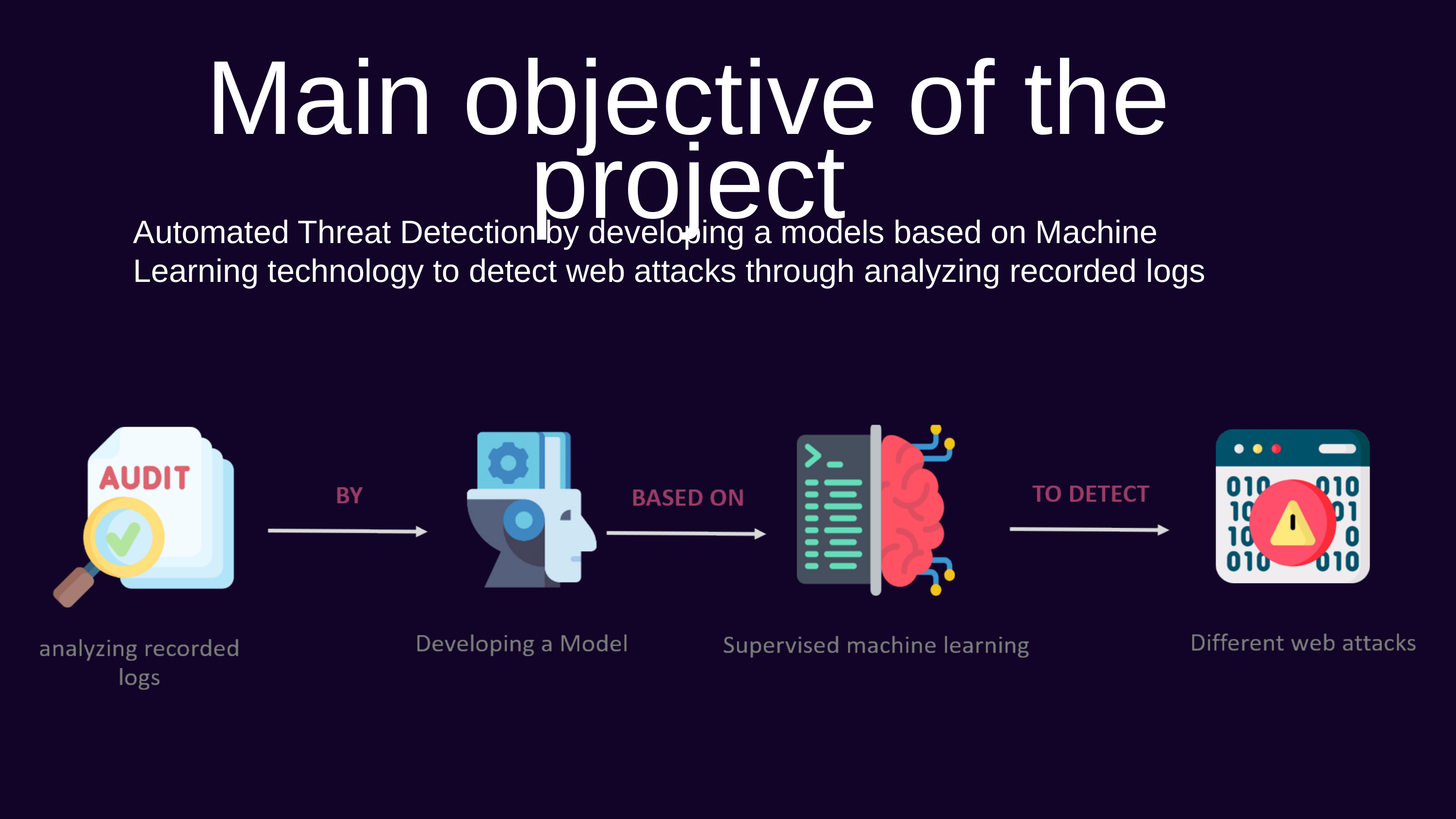

Main objective of the project

Automated Threat Detection by developing a models based on Machine Learning technology to detect web attacks through analyzing recorded logs